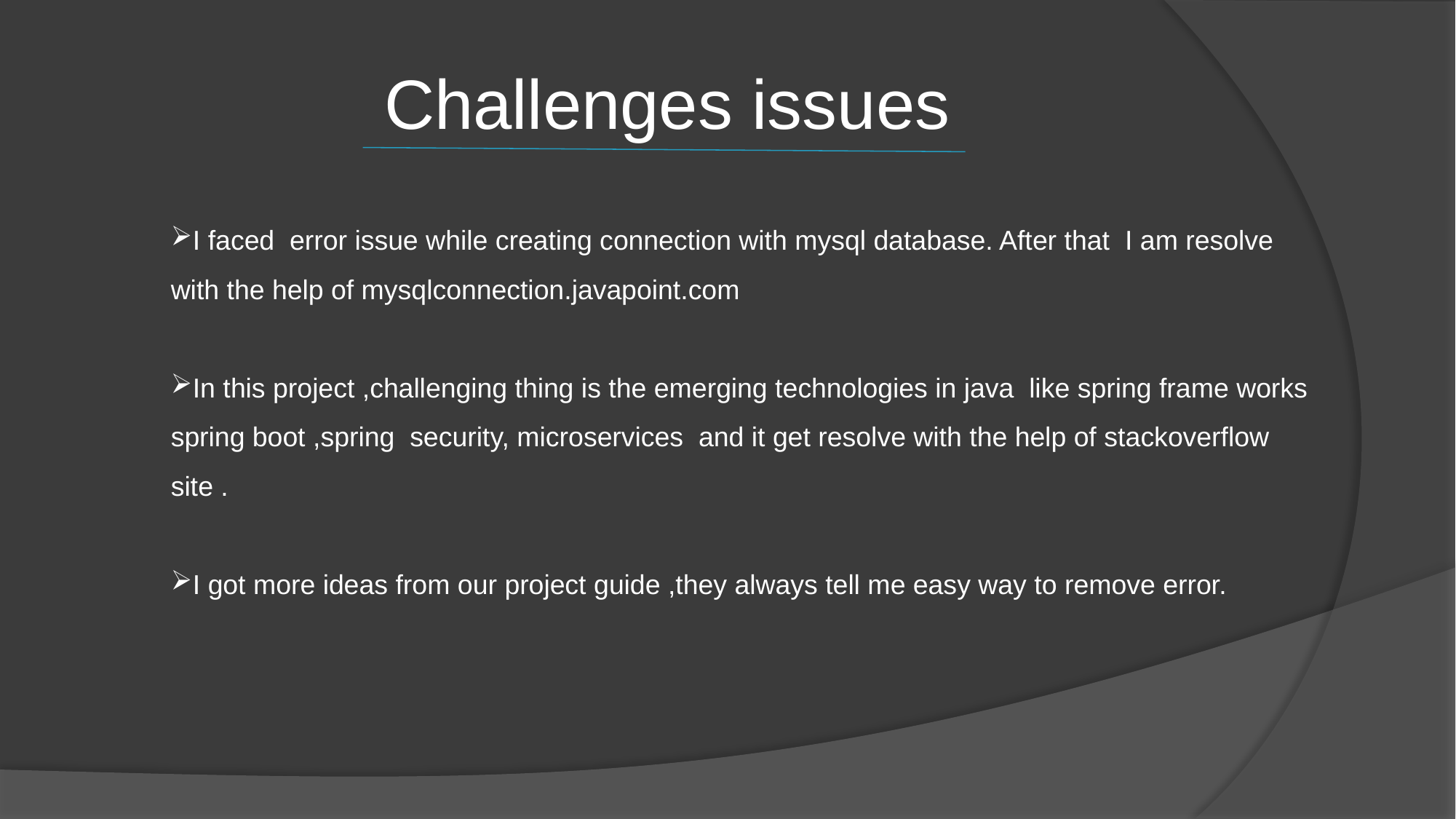

# Challenges issues
I faced  error issue while creating connection with mysql database. After that  I am resolve with the help of mysqlconnection.javapoint.com

In this project ,challenging thing is the emerging technologies in java  like spring frame works spring boot ,spring  security, microservices  and it get resolve with the help of stackoverflow site .

I got more ideas from our project guide ,they always tell me easy way to remove error.